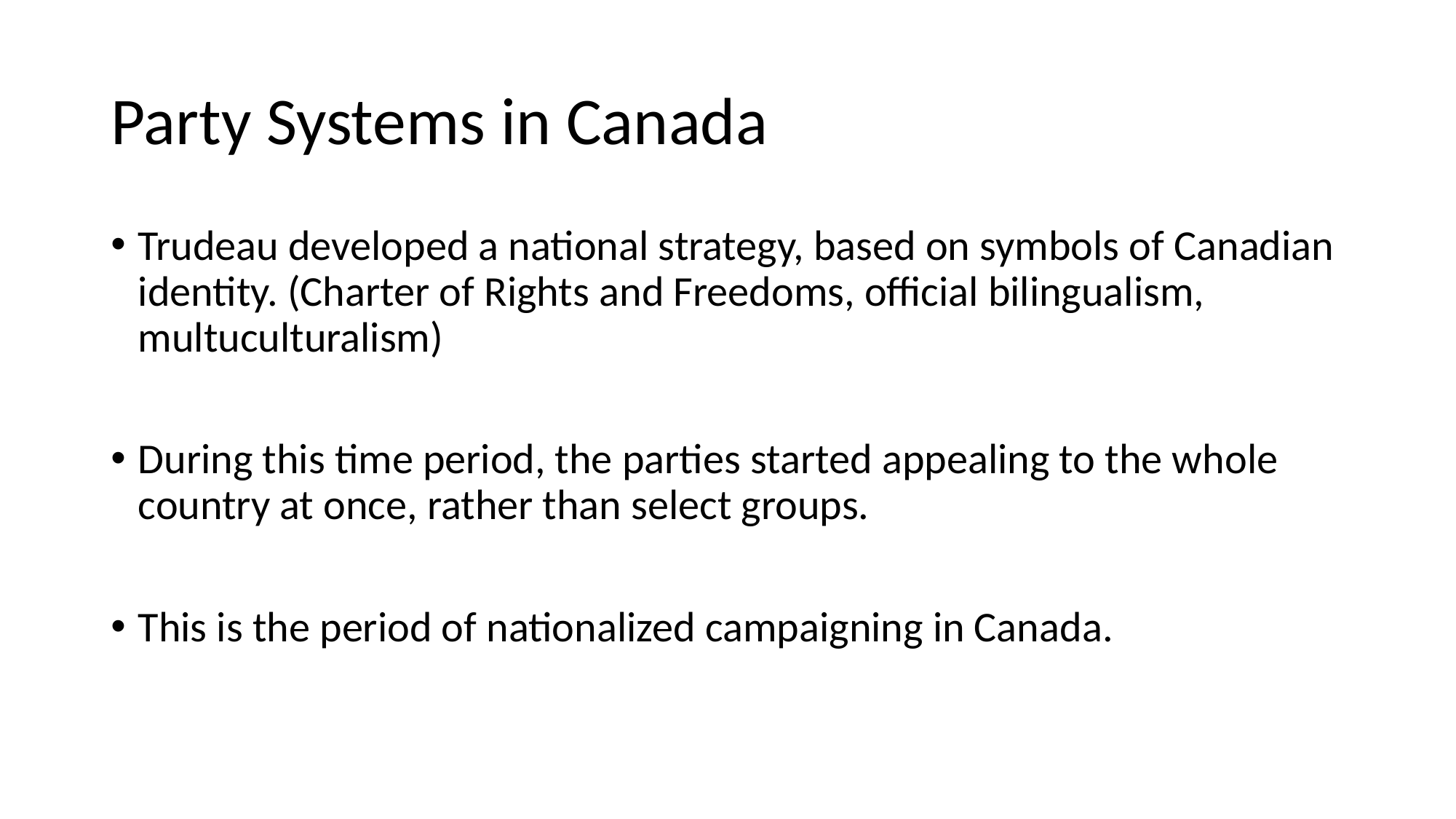

# Party Systems in Canada
Trudeau developed a national strategy, based on symbols of Canadian identity. (Charter of Rights and Freedoms, official bilingualism, multuculturalism)

During this time period, the parties started appealing to the whole country at once, rather than select groups.

This is the period of nationalized campaigning in Canada.